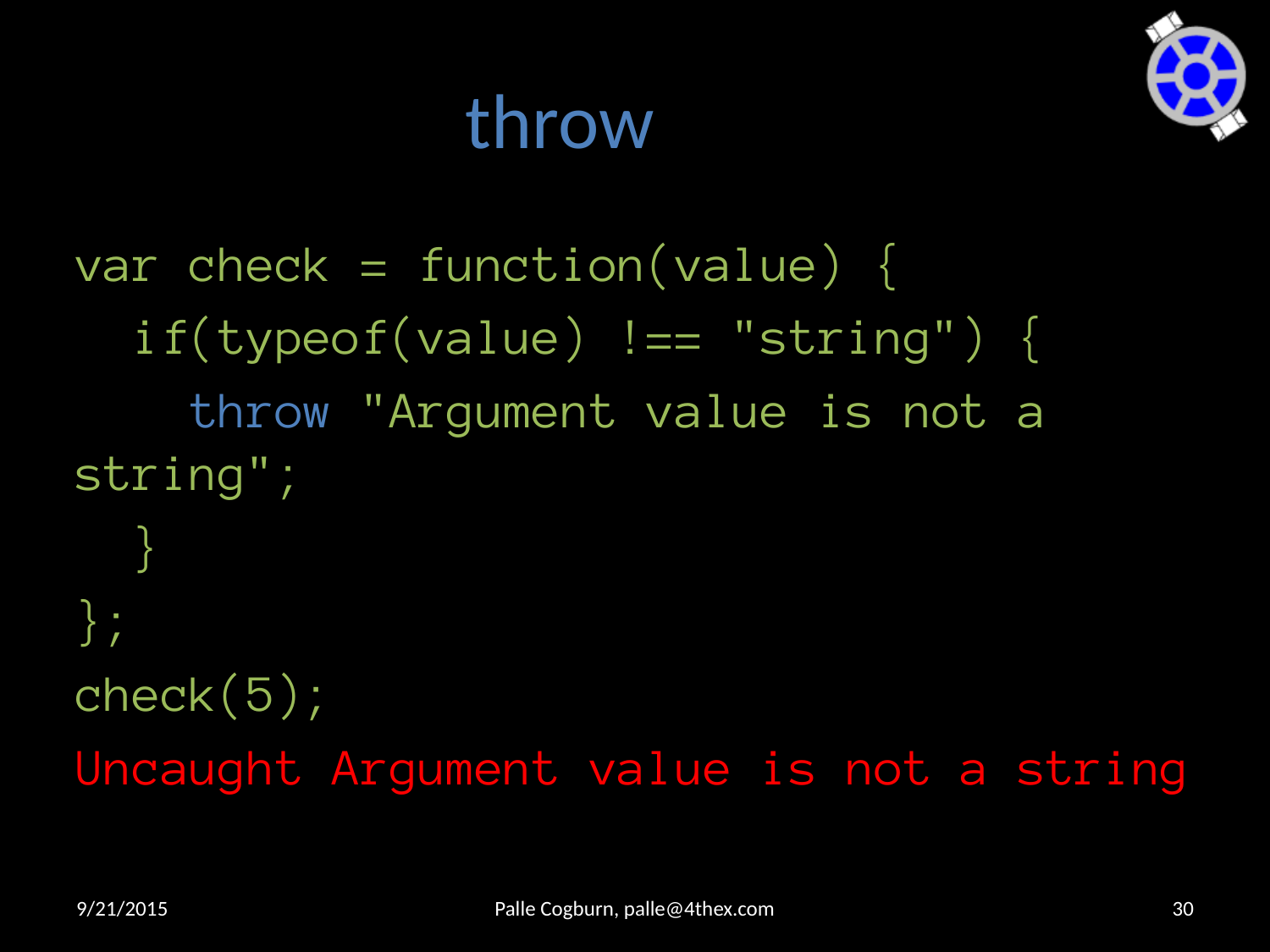

# throw
var check = function(value) {
  if(typeof(value) !== "string") {
    throw "Argument value is not a string";
  }
};
check(5);
Uncaught Argument value is not a string
9/21/2015
Palle Cogburn, palle@4thex.com
30